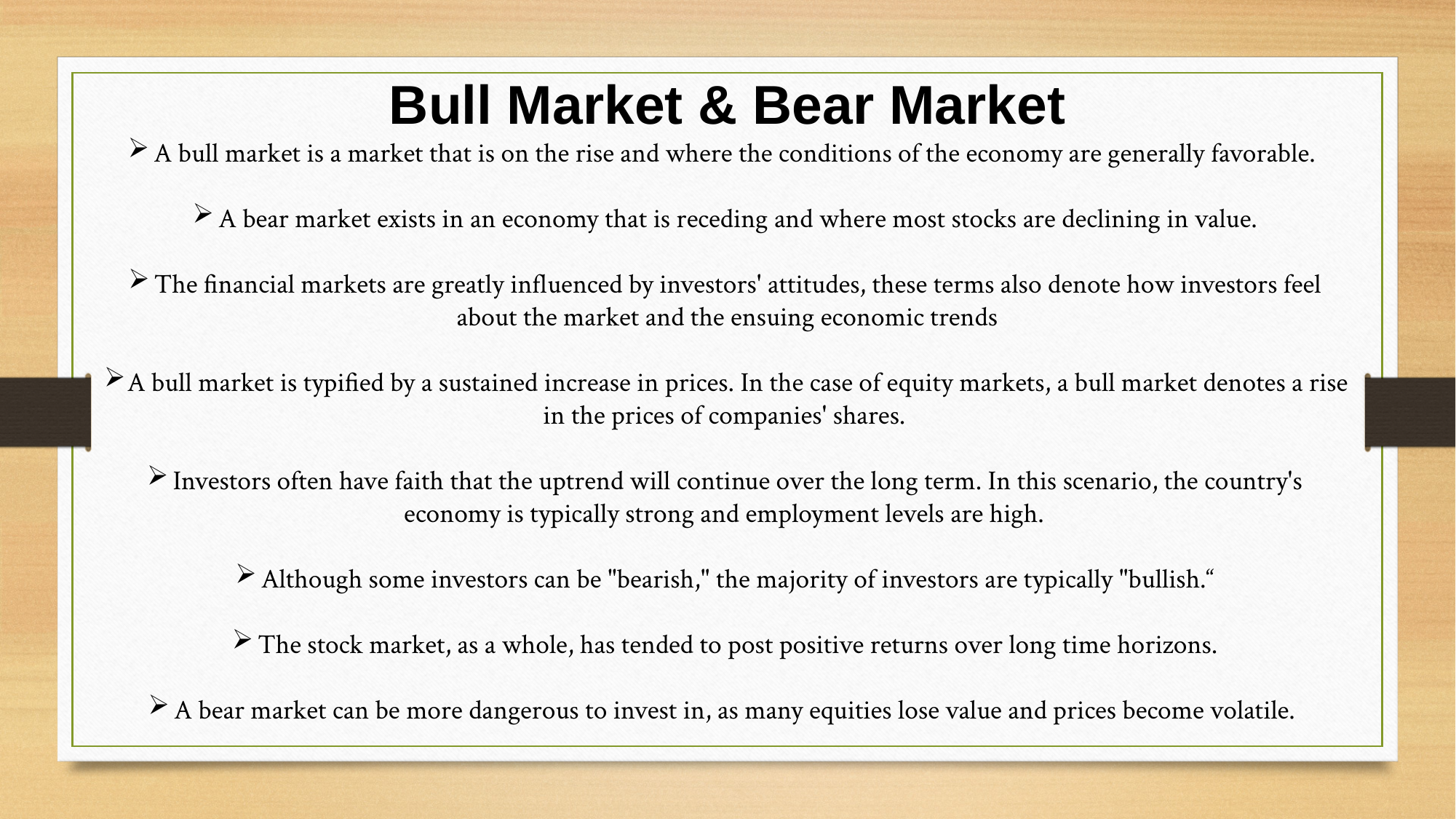

Bull Market & Bear Market
A bull market is a market that is on the rise and where the conditions of the economy are generally favorable.

A bear market exists in an economy that is receding and where most stocks are declining in value.

The financial markets are greatly influenced by investors' attitudes, these terms also denote how investors feel about the market and the ensuing economic trends

A bull market is typified by a sustained increase in prices. In the case of equity markets, a bull market denotes a rise in the prices of companies' shares.

Investors often have faith that the uptrend will continue over the long term. In this scenario, the country's economy is typically strong and employment levels are high.

Although some investors can be "bearish," the majority of investors are typically "bullish.“

The stock market, as a whole, has tended to post positive returns over long time horizons.

A bear market can be more dangerous to invest in, as many equities lose value and prices become volatile.